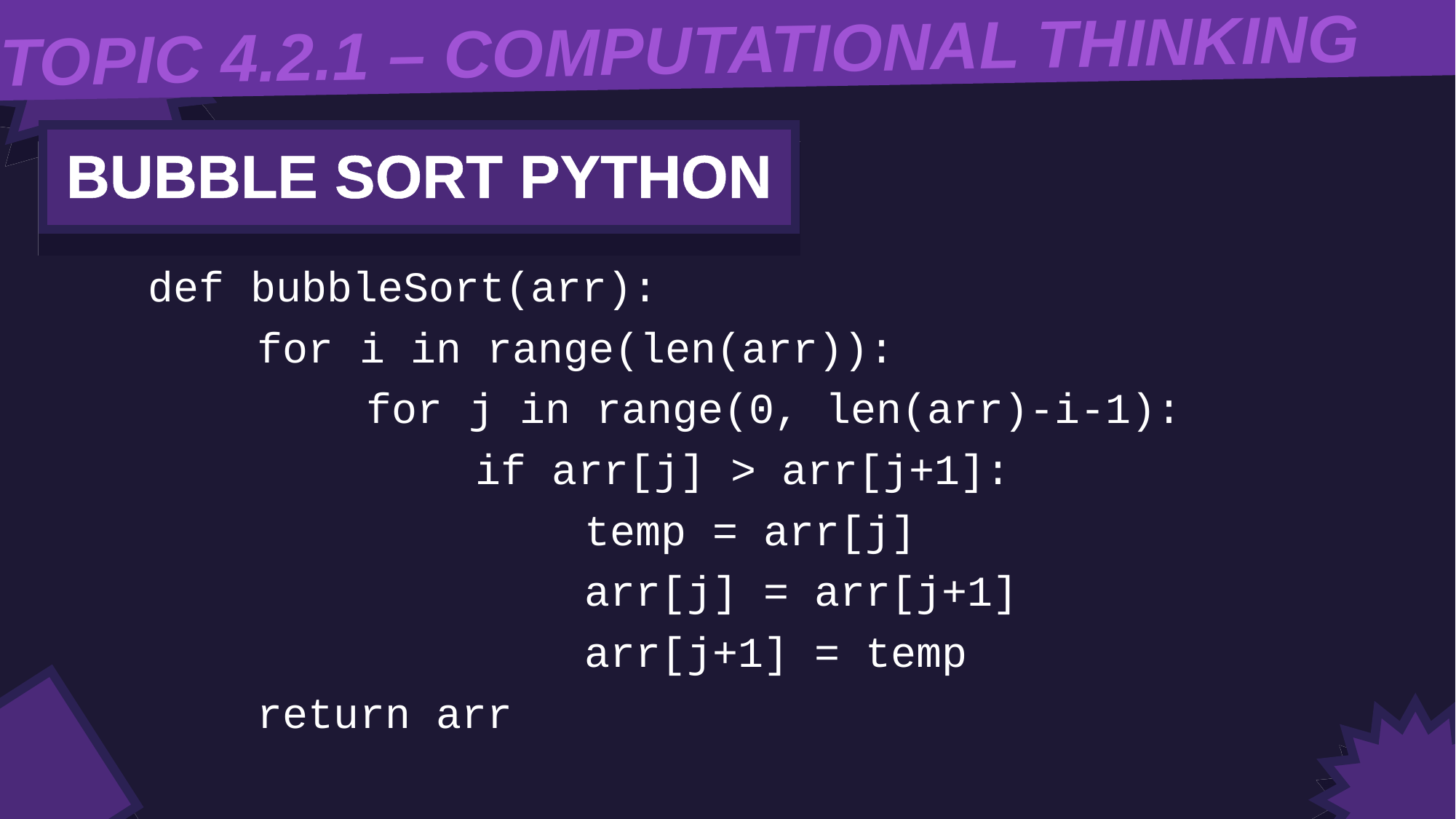

TOPIC 4.2.1 – COMPUTATIONAL THINKING

BUBBLE SORT PYTHON
def bubbleSort(arr):
	for i in range(len(arr)):
		for j in range(0, len(arr)-i-1):
			if arr[j] > arr[j+1]:
				temp = arr[j]
				arr[j] = arr[j+1]
				arr[j+1] = temp
	return arr